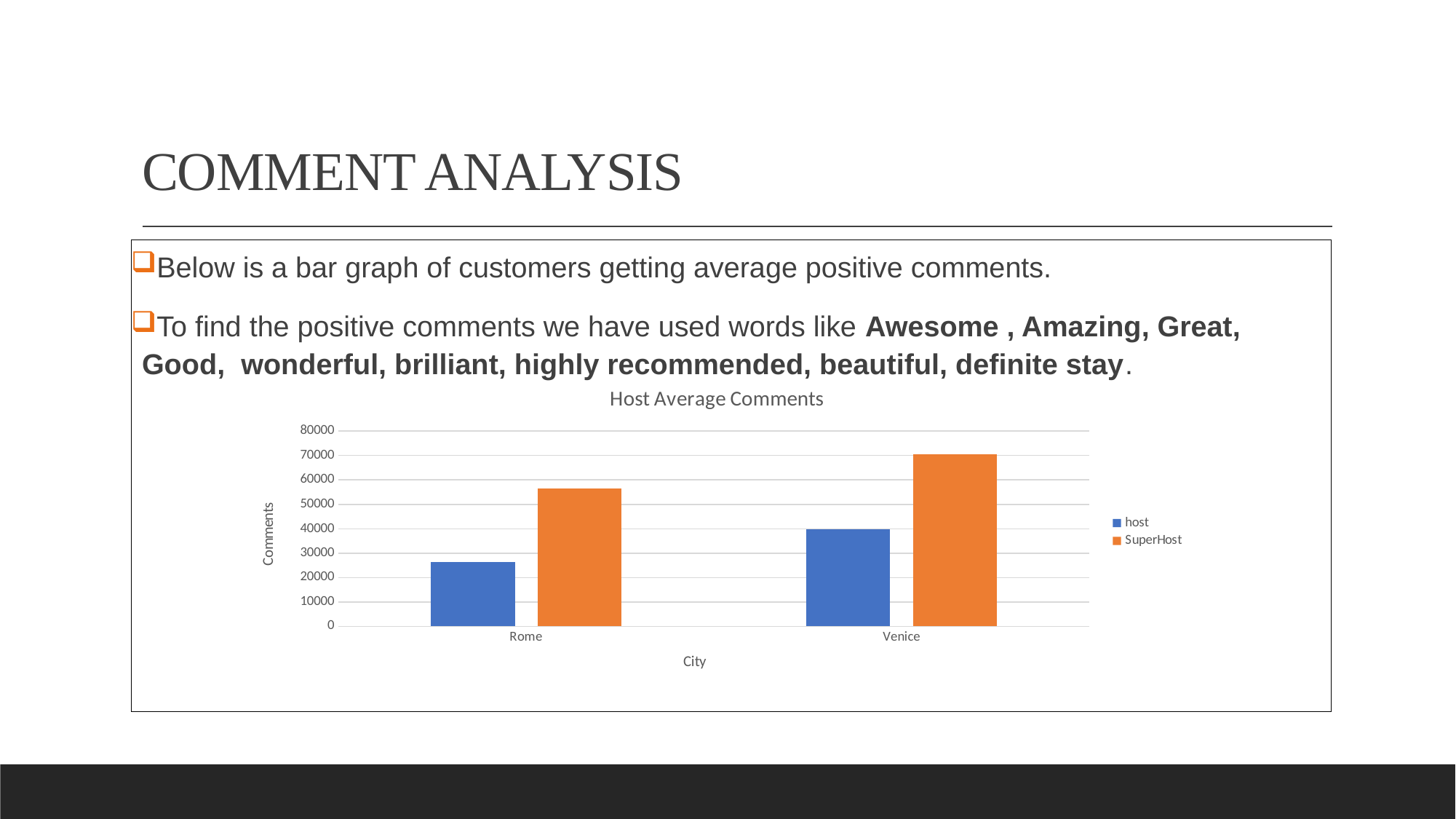

# COMMENT ANALYSIS
Below is a bar graph of customers getting average positive comments.
To find the positive comments we have used words like Awesome , Amazing, Great, Good,  wonderful, brilliant, highly recommended, beautiful, definite stay.

### Chart: Host Average Comments

| Category | host | SuperHost |
|---|---|---|
| Rome | 26285.0 | 56643.0 |
| Venice | 39706.0 | 70427.0 |